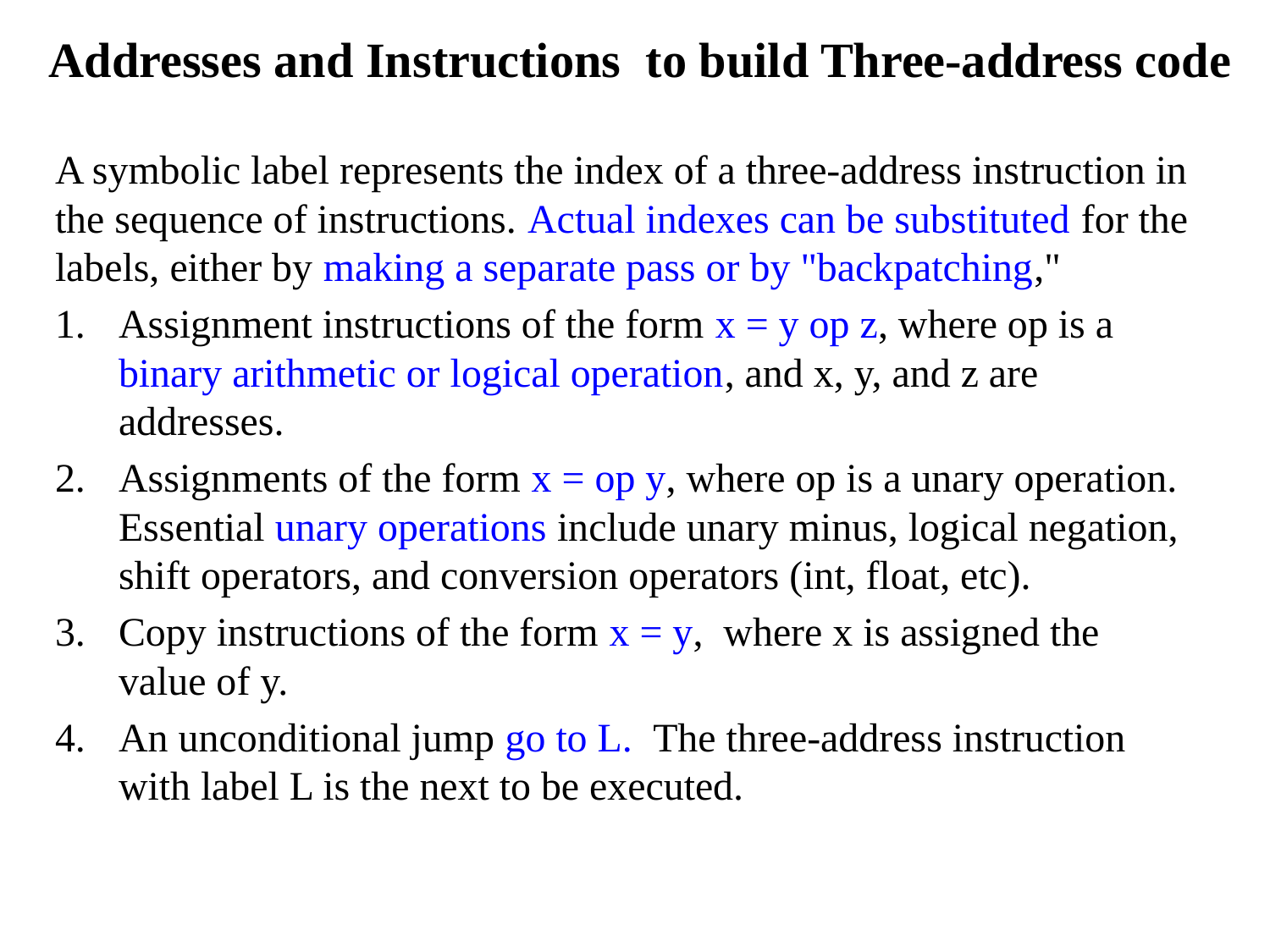

# Addresses and Instructions  to build Three-address code
A symbolic label represents the index of a three-address instruction in the sequence of instructions. Actual indexes can be substituted for the labels, either by making a separate pass or by "backpatching,"
Assignment instructions of the form x = y op z, where op is a binary arithmetic or logical operation, and x, y, and z are addresses.
Assignments of the form x = op y, where op is a unary operation. Essential unary operations include unary minus, logical negation, shift operators, and conversion operators (int, float, etc).
Copy instructions of the form x = y,  where x is assigned the value of y.
An unconditional jump go to L.  The three-address instruction with label L is the next to be executed.